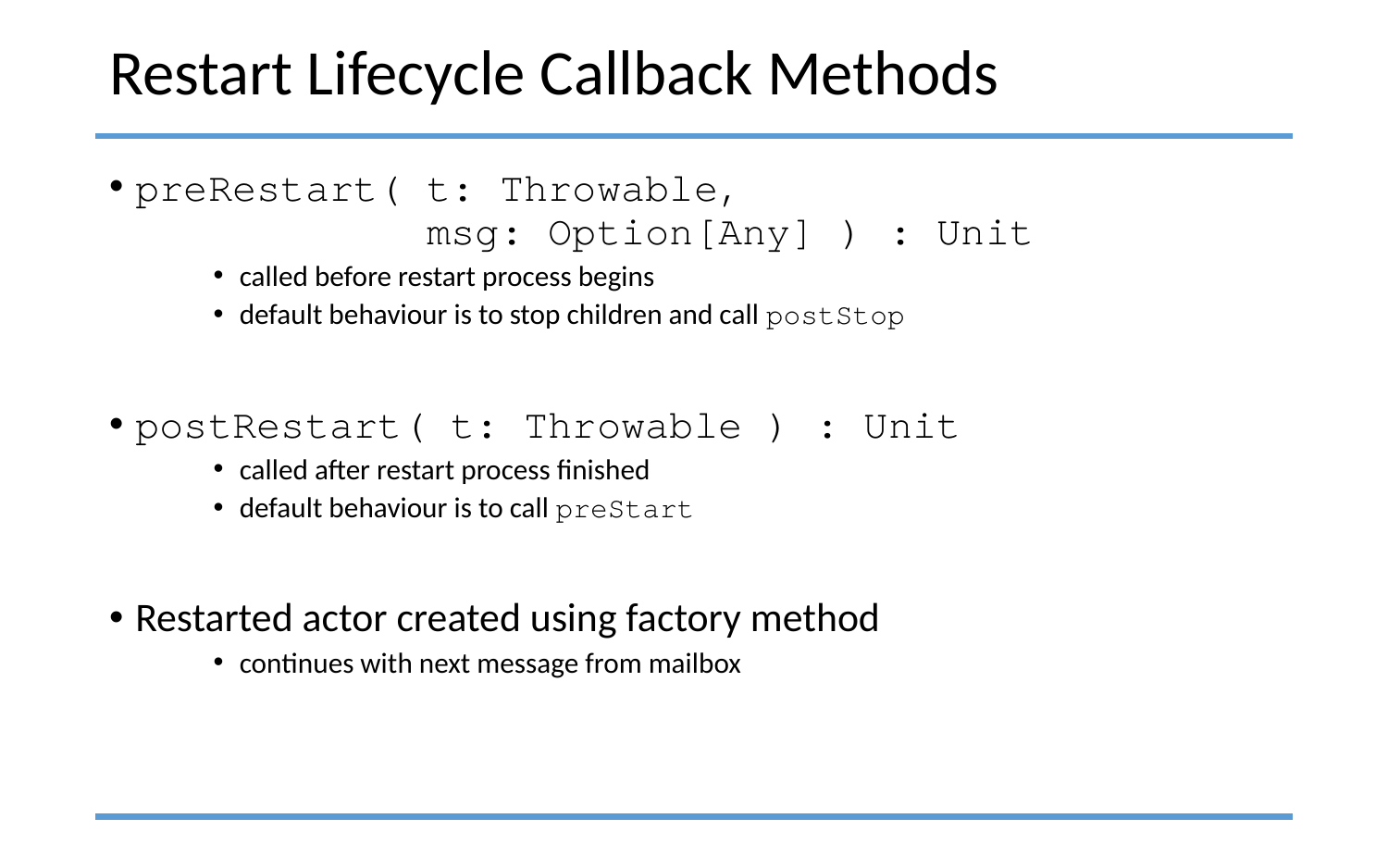

# Restart Lifecycle Callback Methods
preRestart( t: Throwable,
            msg: Option[Any] ) : Unit
called before restart process begins
default behaviour is to stop children and call postStop

postRestart( t: Throwable ) : Unit
called after restart process finished
default behaviour is to call preStart

Restarted actor created using factory method
continues with next message from mailbox